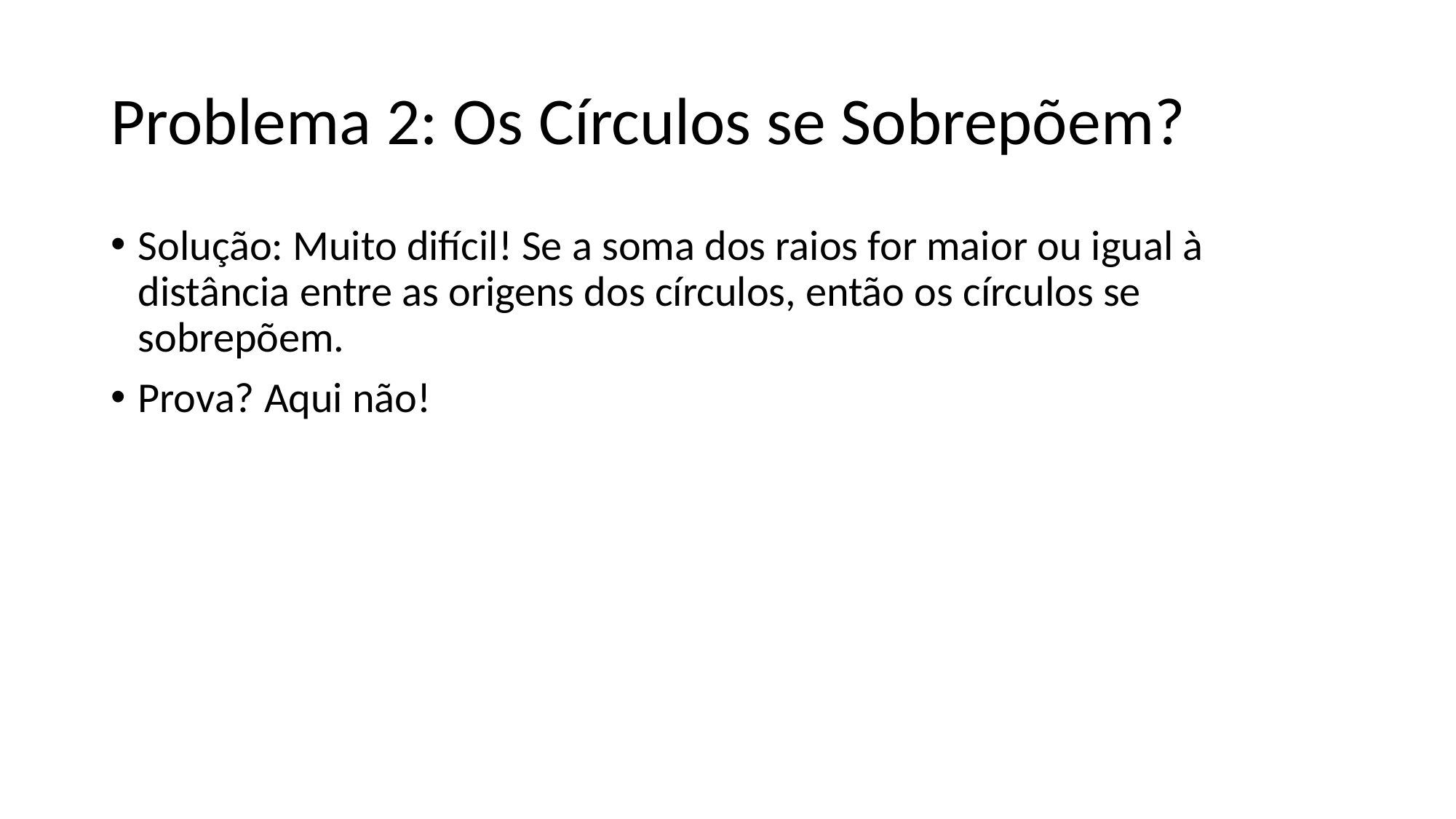

# Problema 2: Os Círculos se Sobrepõem?
Solução: Muito difícil! Se a soma dos raios for maior ou igual à distância entre as origens dos círculos, então os círculos se sobrepõem.
Prova? Aqui não!